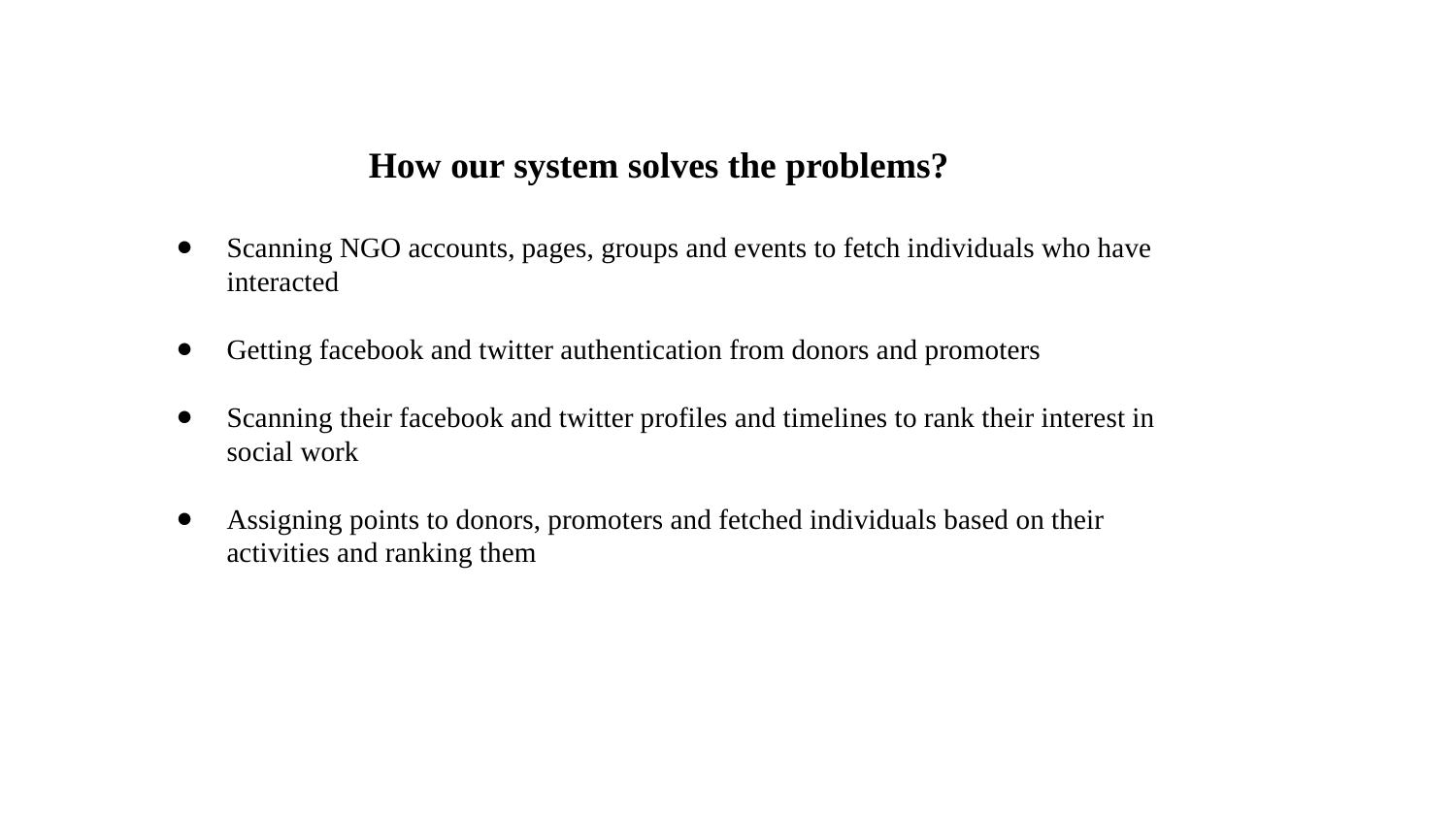

How our system solves the problems?

Scanning NGO accounts, pages, groups and events to fetch individuals who have interacted

Getting facebook and twitter authentication from donors and promoters

Scanning their facebook and twitter profiles and timelines to rank their interest in social work

Assigning points to donors, promoters and fetched individuals based on their activities and ranking them